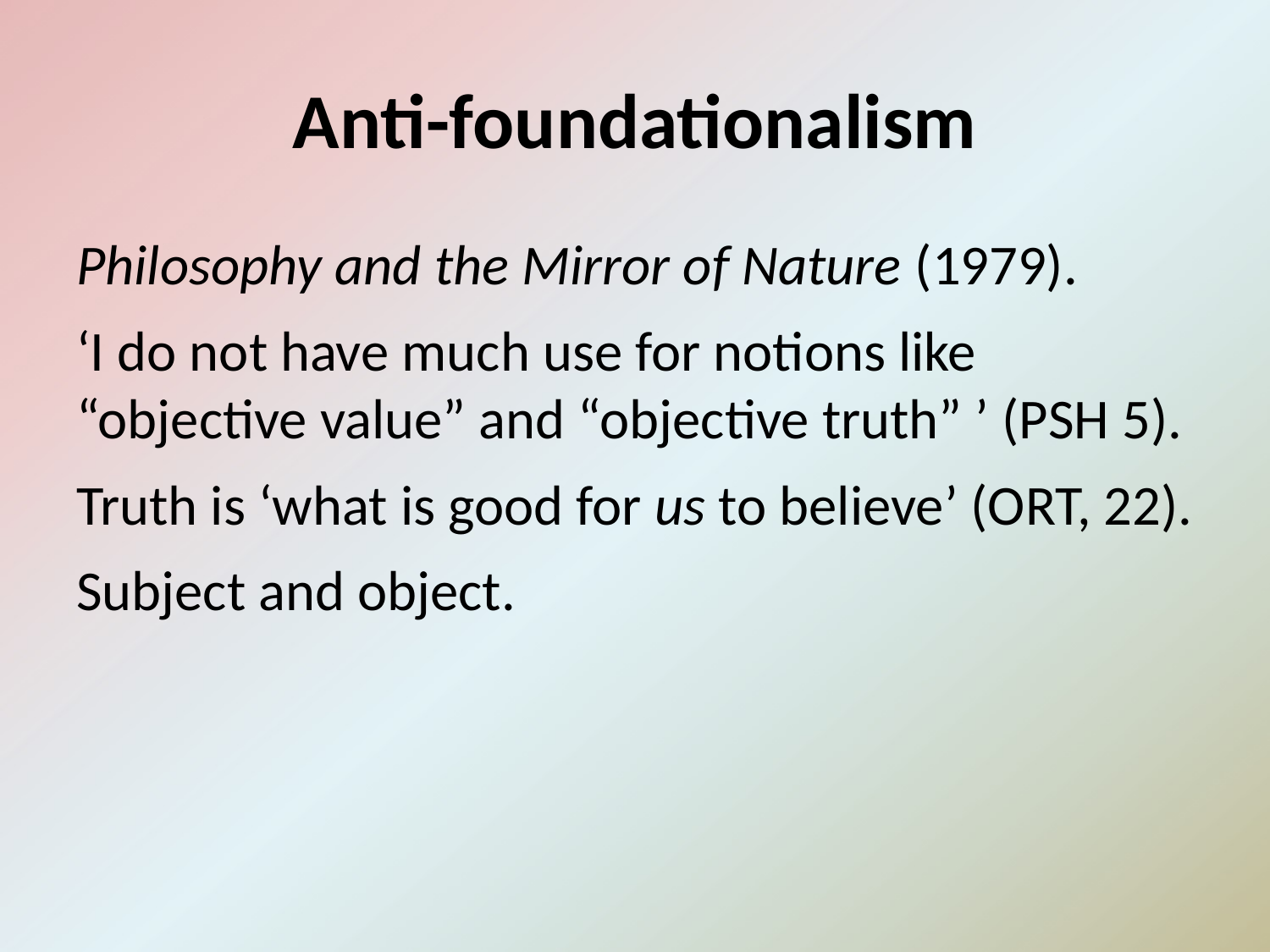

# Anti-foundationalism
Philosophy and the Mirror of Nature (1979).
‘I do not have much use for notions like “objective value” and “objective truth” ’ (PSH 5).
Truth is ‘what is good for us to believe’ (ORT, 22).
Subject and object.